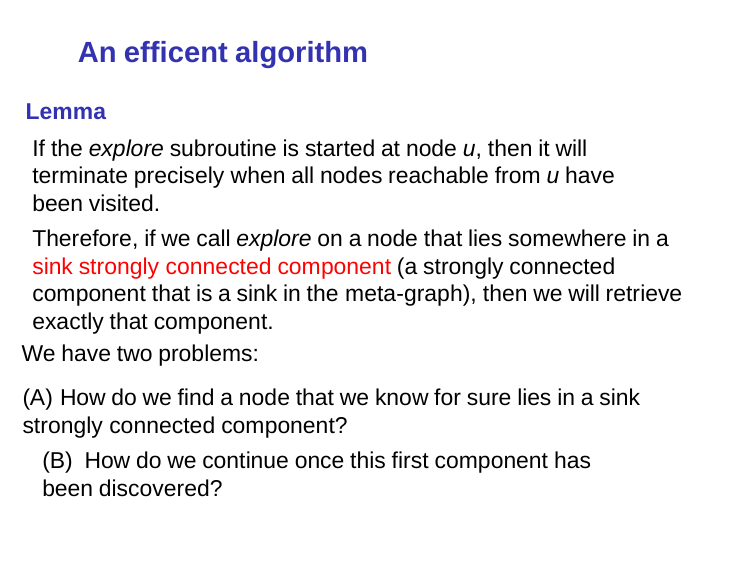

An efficent algorithm
Lemma
If the explore subroutine is started at node u, then it will terminate precisely when all nodes reachable from u have been visited.
Therefore, if we call explore on a node that lies somewhere in a sink strongly connected component (a strongly connected component that is a sink in the meta-graph), then we will retrieve exactly that component.
We have two problems:
How do we ﬁnd a node that we know for sure lies in a sink
strongly connected component?
(B)  How do we continue once this first component has been discovered?